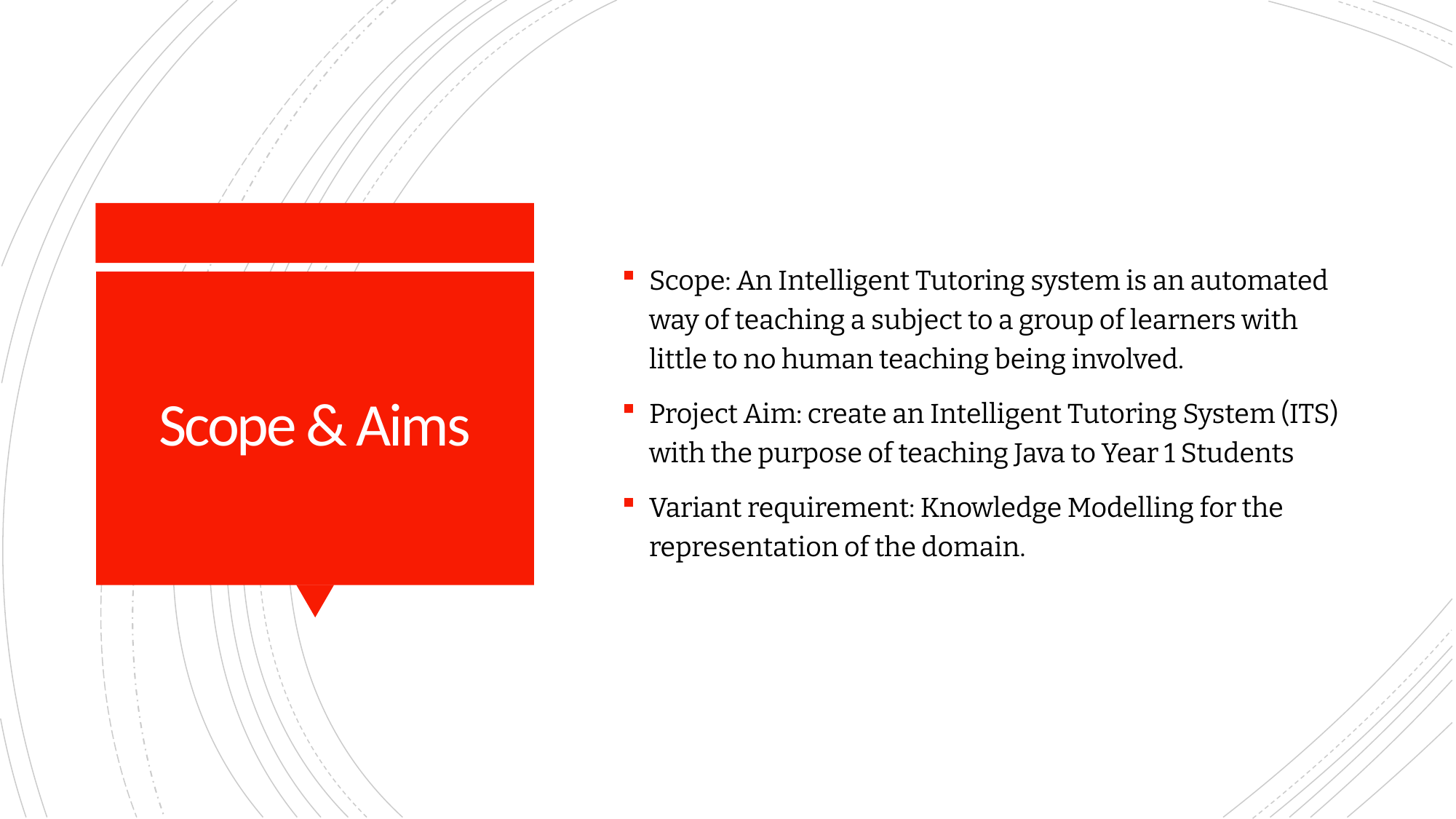

Scope: An Intelligent Tutoring system is an automated way of teaching a subject to a group of learners with little to no human teaching being involved.
Project Aim: create an Intelligent Tutoring System (ITS) with the purpose of teaching Java to Year 1 Students
Variant requirement: Knowledge Modelling for the representation of the domain.
# Scope & Aims